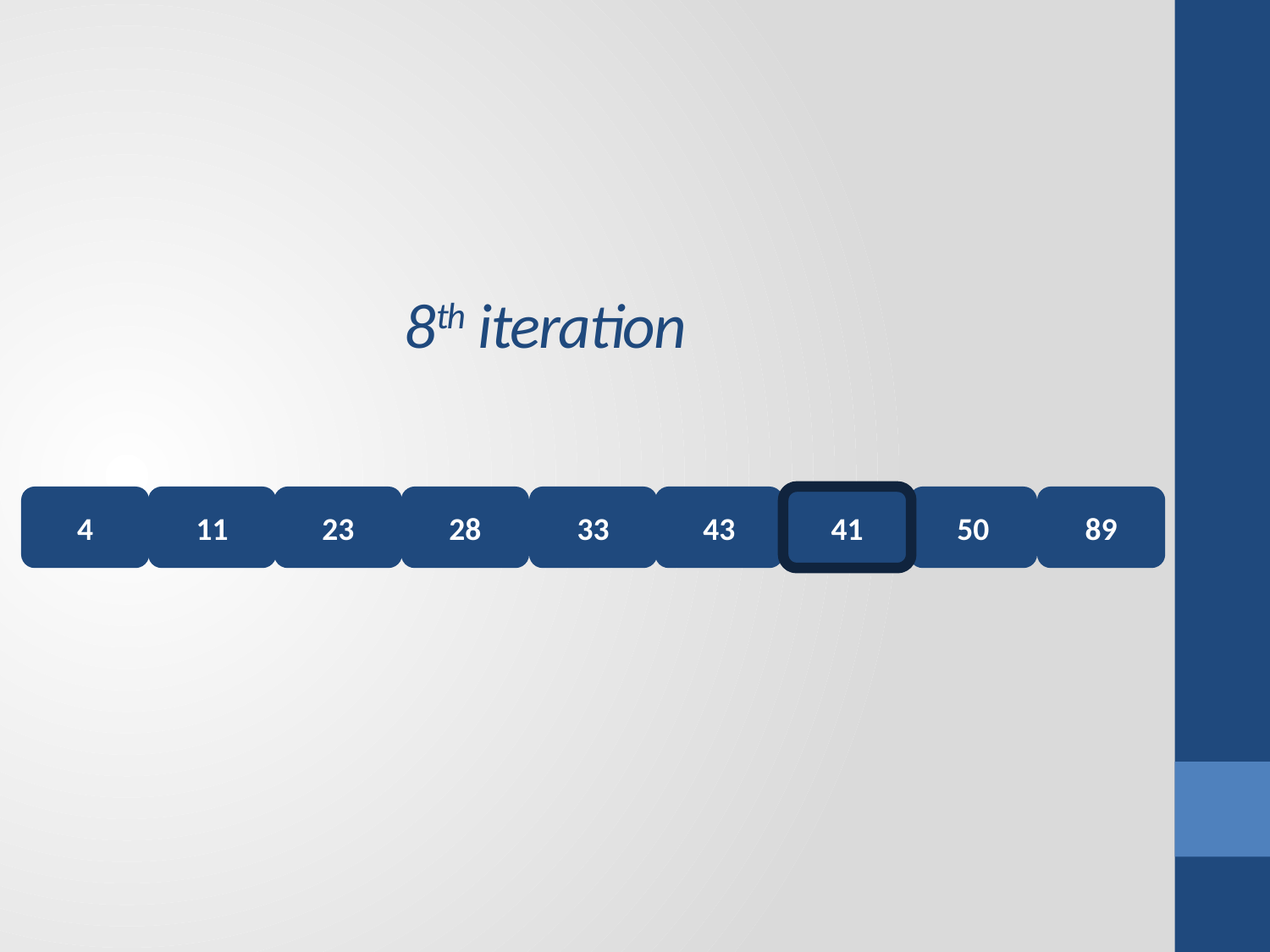

8th iteration
4
11
23
28
33
43
41
50
89